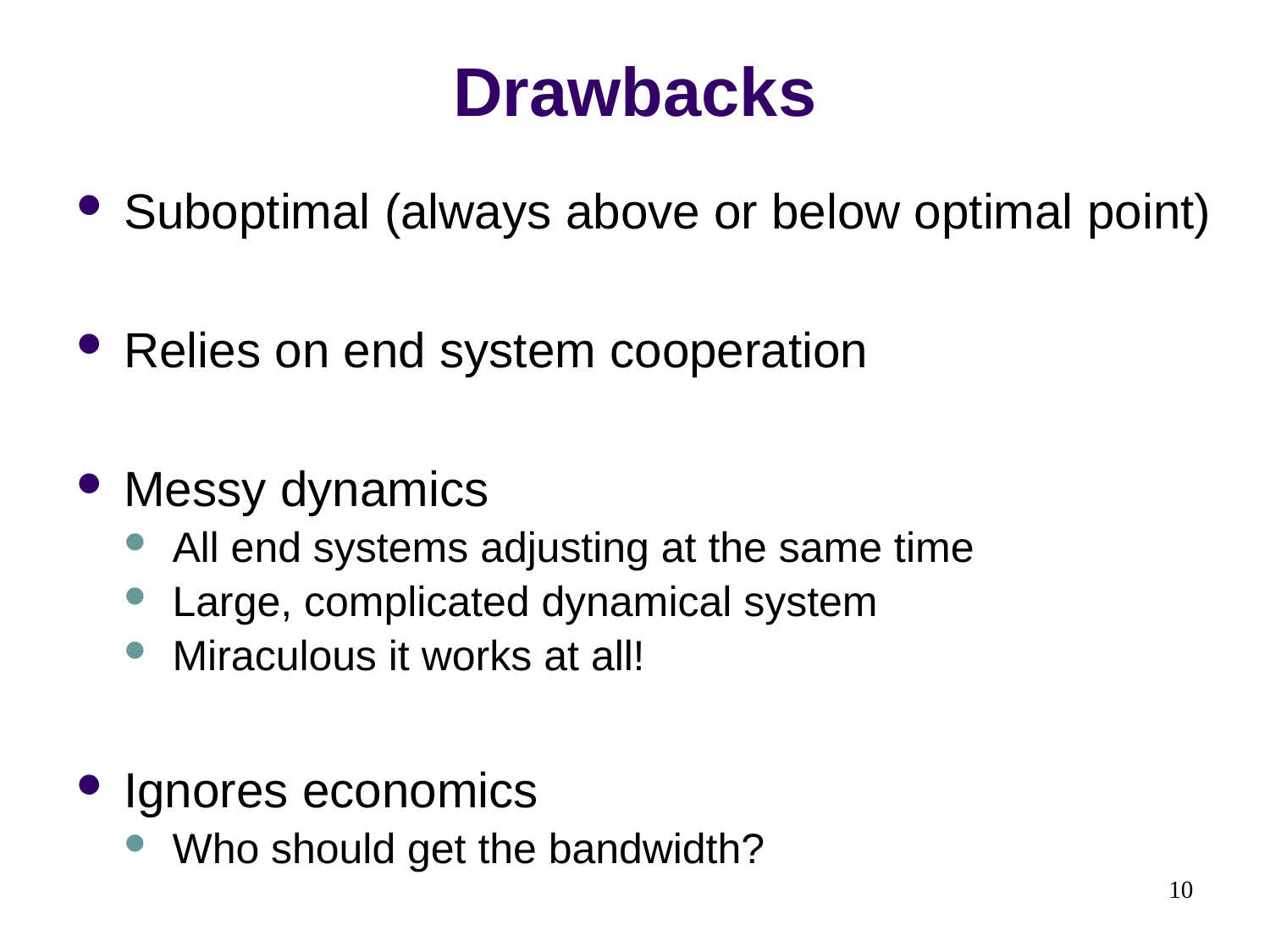

# Drawbacks
Suboptimal (always above or below optimal point)

Relies on end system cooperation

Messy dynamics
All end systems adjusting at the same time
Large, complicated dynamical system
Miraculous it works at all!

Ignores economics
Who should get the bandwidth?

10